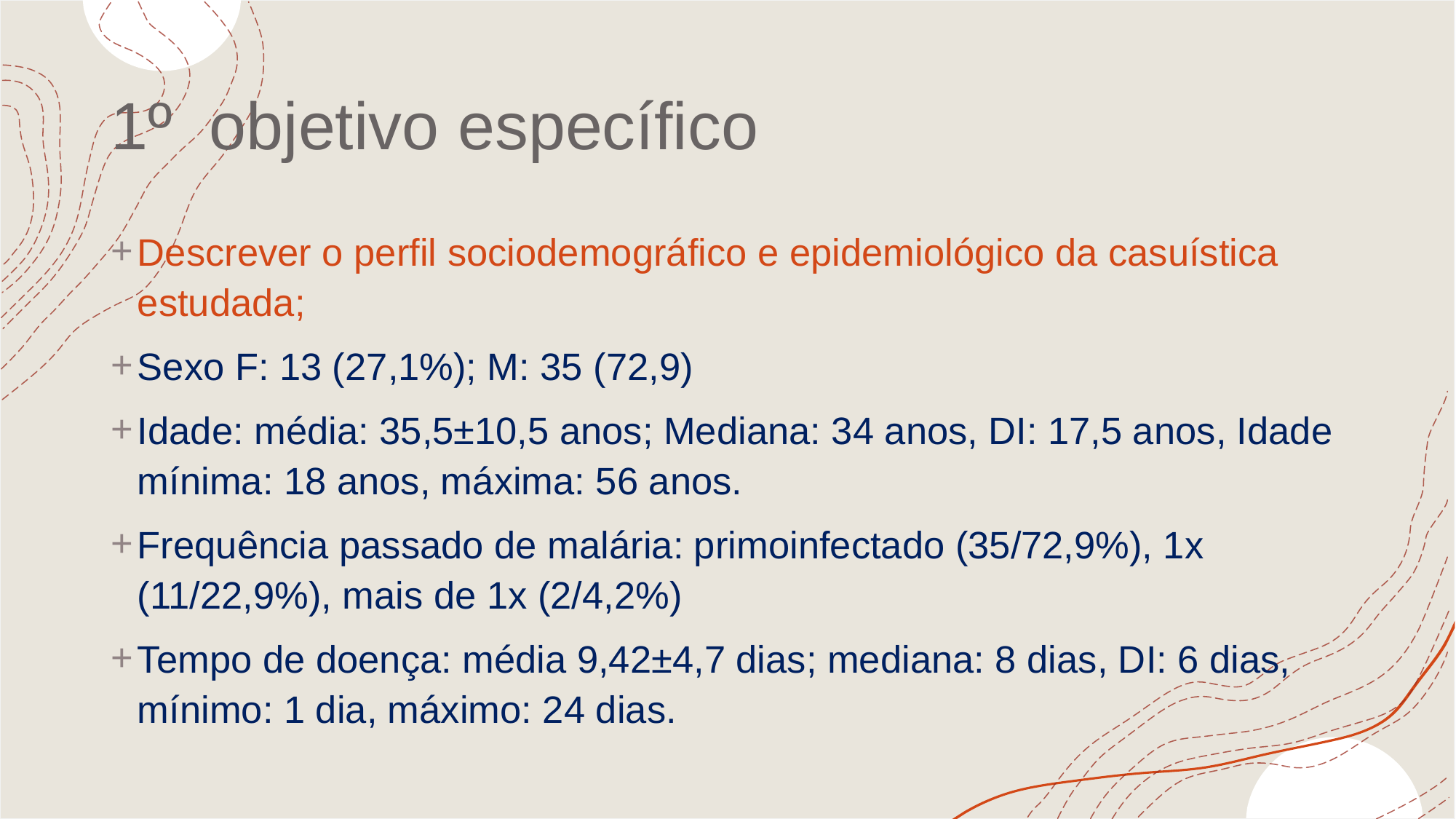

# 1º  objetivo específico
Descrever o perfil sociodemográfico e epidemiológico da casuística estudada;
Sexo F: 13 (27,1%); M: 35 (72,9)
Idade: média: 35,5±10,5 anos; Mediana: 34 anos, DI: 17,5 anos, Idade mínima: 18 anos, máxima: 56 anos.
Frequência passado de malária: primoinfectado (35/72,9%), 1x (11/22,9%), mais de 1x (2/4,2%)
Tempo de doença: média 9,42±4,7 dias; mediana: 8 dias, DI: 6 dias, mínimo: 1 dia, máximo: 24 dias.